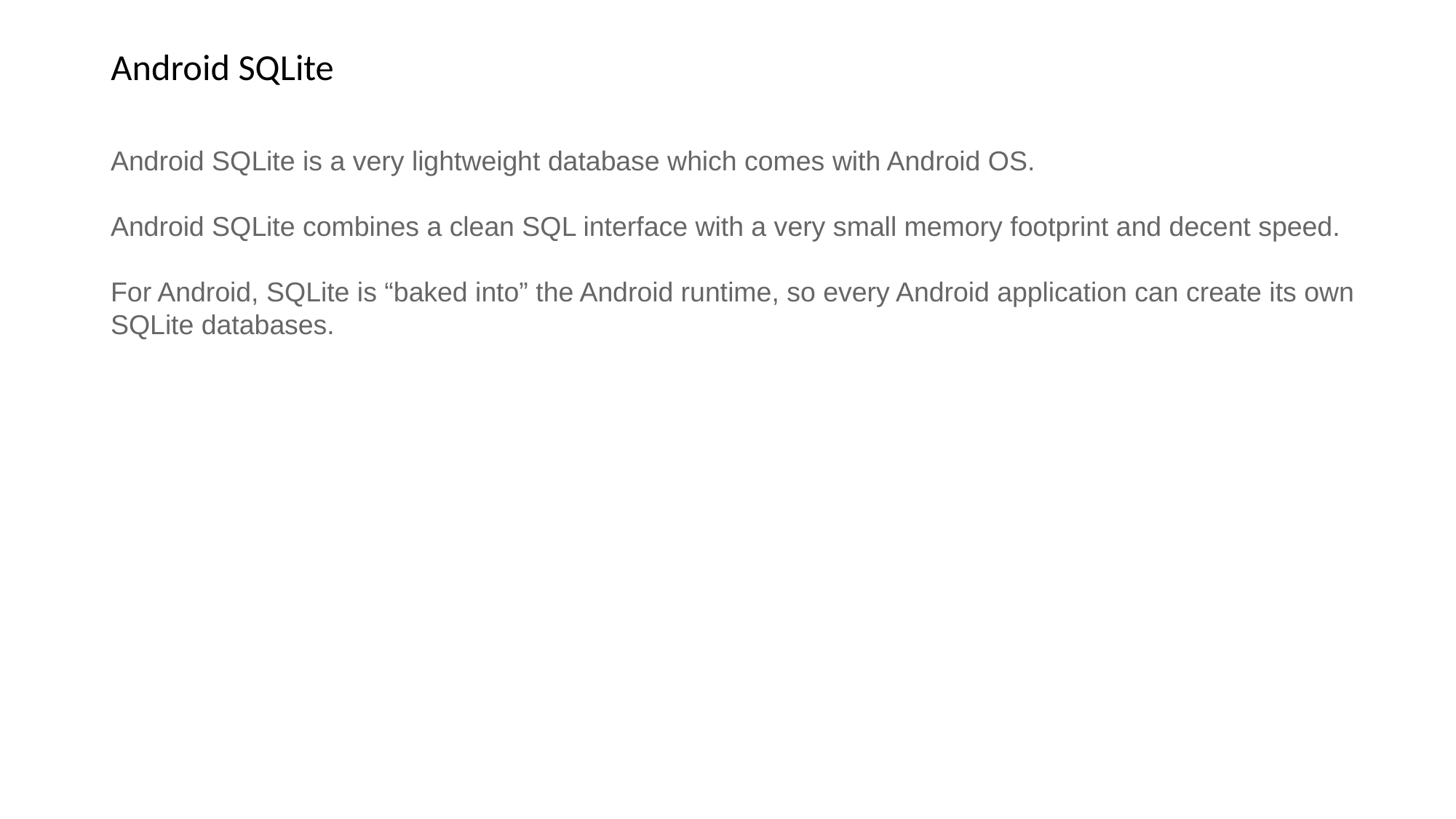

# Android SQLite
Android SQLite is a very lightweight database which comes with Android OS.

Android SQLite combines a clean SQL interface with a very small memory footprint and decent speed.

For Android, SQLite is “baked into” the Android runtime, so every Android application can create its own SQLite databases.